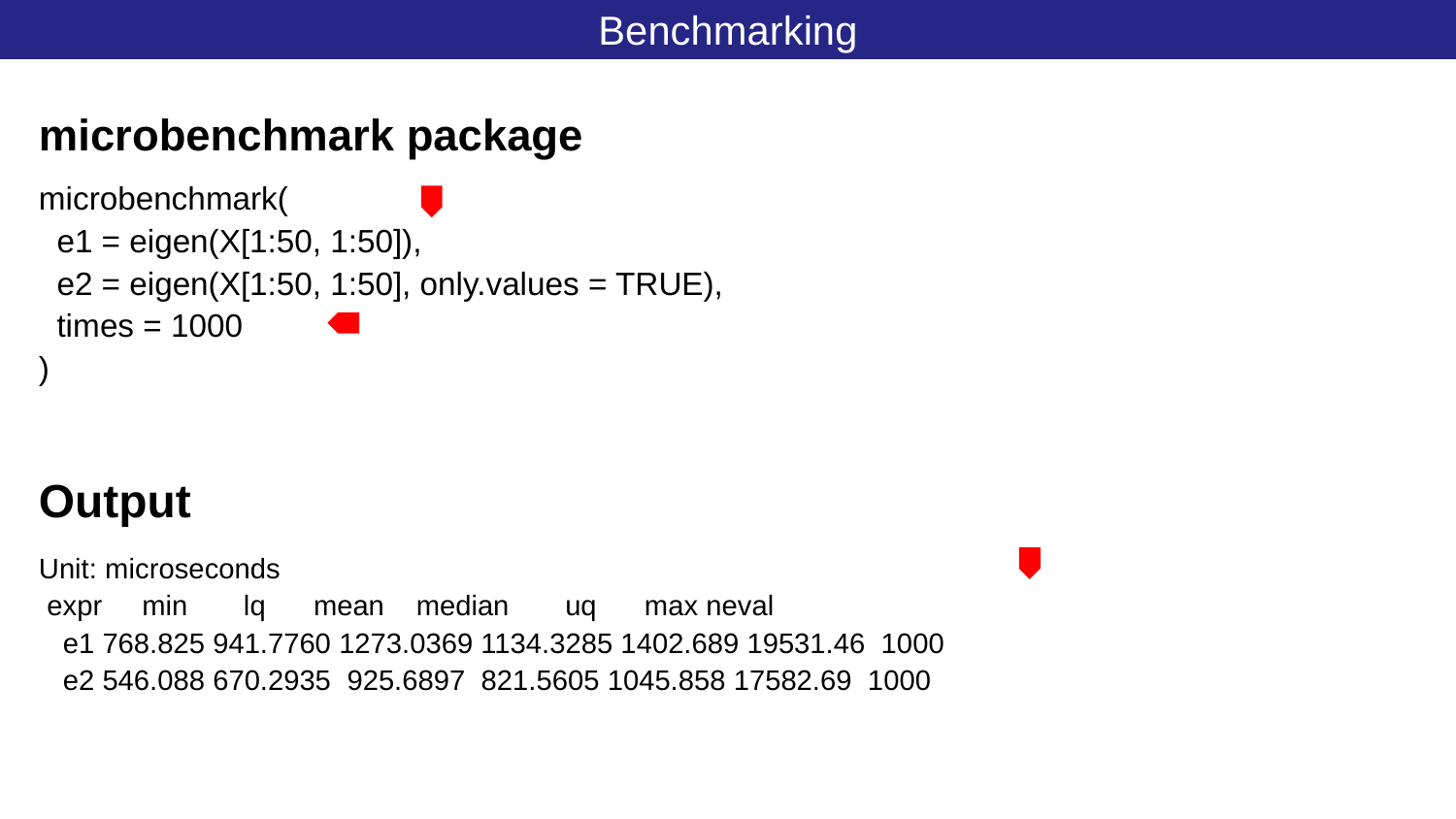

# Benchmarking
36
microbenchmark package
microbenchmark(
  e1 = eigen(X[1:50, 1:50]),
  e2 = eigen(X[1:50, 1:50], only.values = TRUE),
  times = 1000
)

Output
Unit: microseconds
 expr     min       lq      mean    median       uq      max neval
   e1 768.825 941.7760 1273.0369 1134.3285 1402.689 19531.46  1000
   e2 546.088 670.2935  925.6897  821.5605 1045.858 17582.69  1000